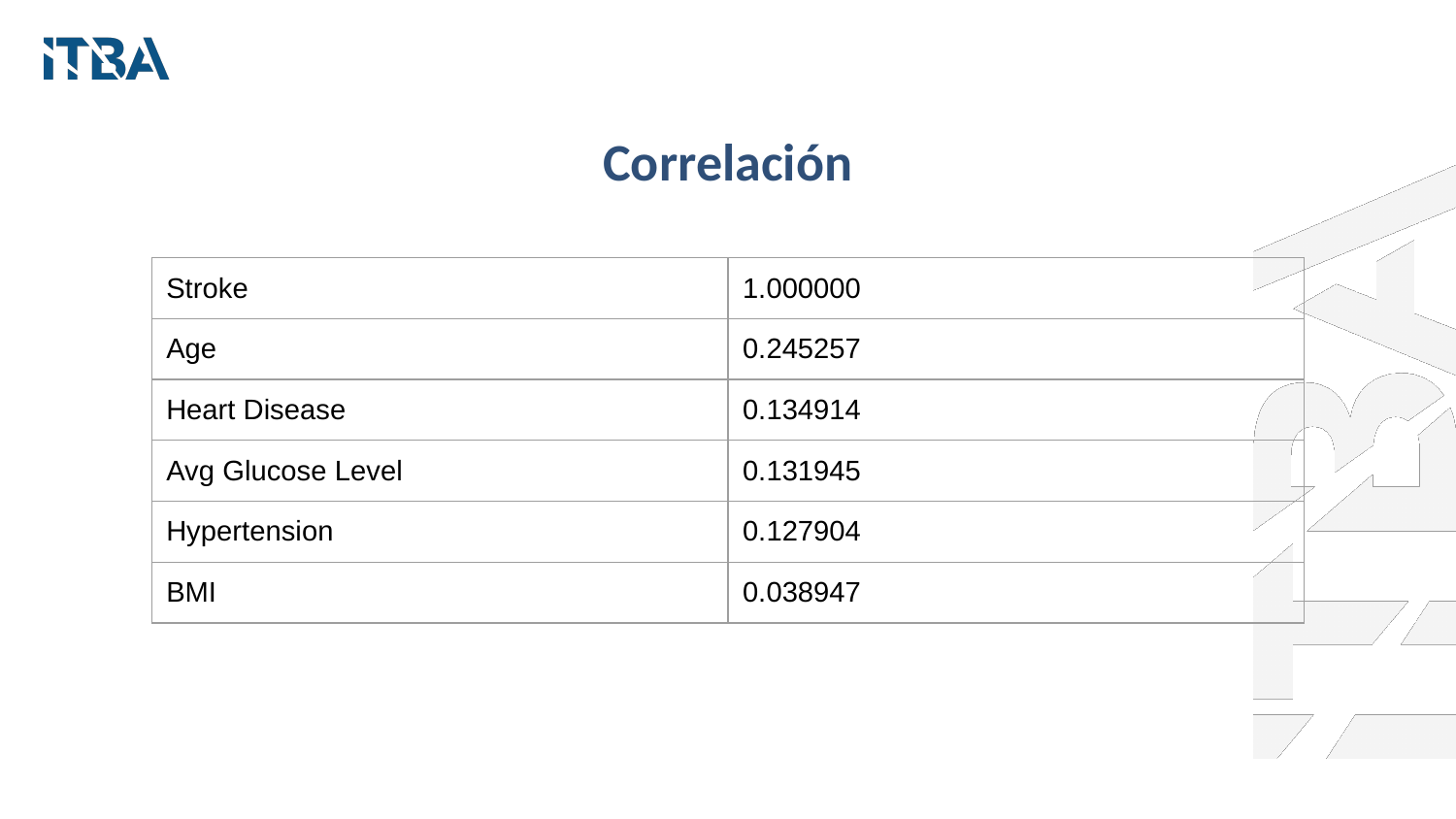

# Correlación
| Stroke | 1.000000 |
| --- | --- |
| Age | 0.245257 |
| Heart Disease | 0.134914 |
| Avg Glucose Level | 0.131945 |
| Hypertension | 0.127904 |
| BMI | 0.038947 |